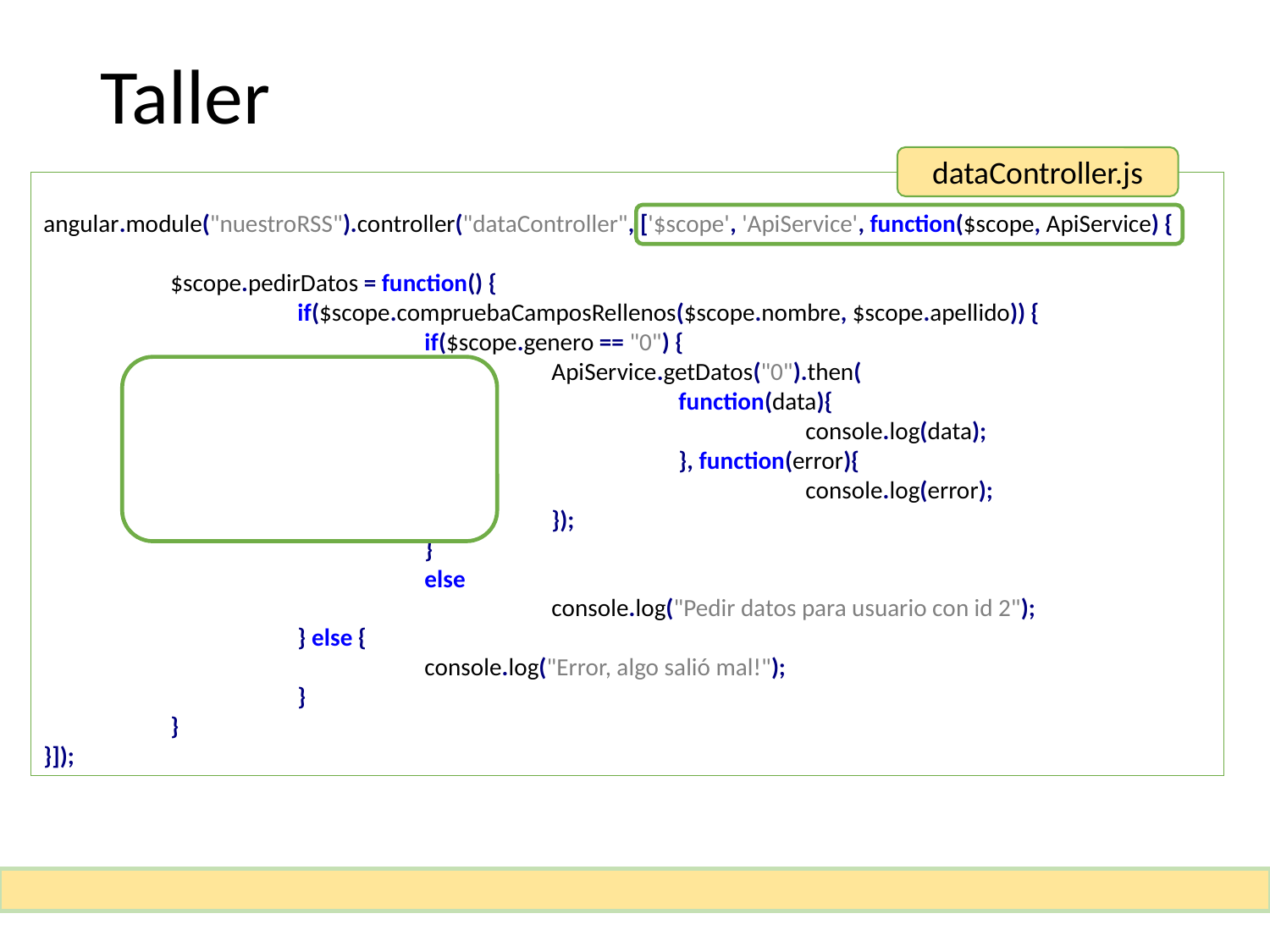

# Taller
dataController.js

angular.module("nuestroRSS").controller("dataController", ['$scope', 'ApiService', function($scope, ApiService) {

	$scope.pedirDatos = function() {
		if($scope.compruebaCamposRellenos($scope.nombre, $scope.apellido)) {
			if($scope.genero == "0") {
				ApiService.getDatos("0").then(
					function(data){
						console.log(data);
					}, function(error){
						console.log(error);
				});
			}
			else
				console.log("Pedir datos para usuario con id 2");
		} else {
			console.log("Error, algo salió mal!");
		}
	}
}]);